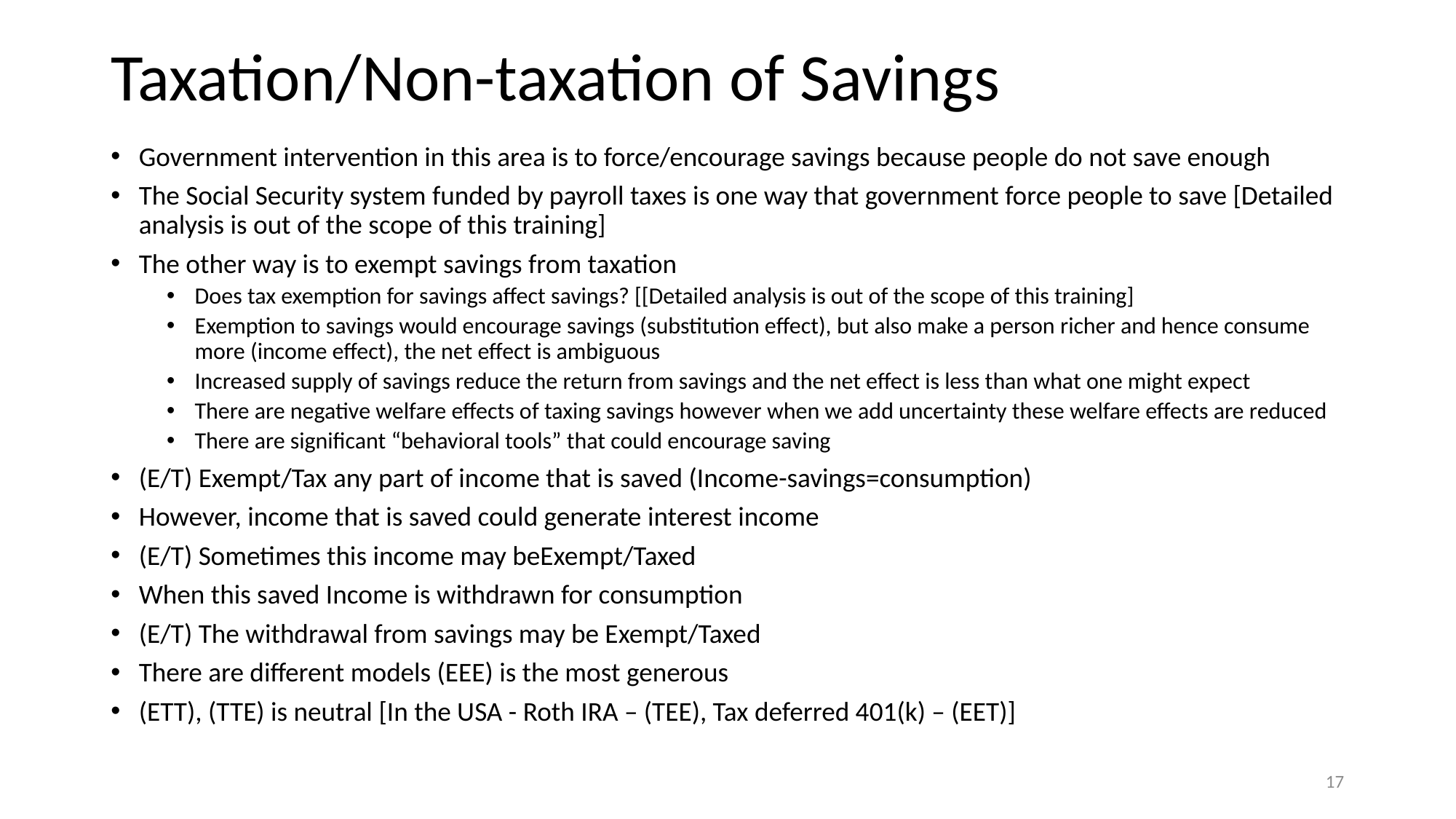

# Taxation/Non-taxation of Savings
Government intervention in this area is to force/encourage savings because people do not save enough
The Social Security system funded by payroll taxes is one way that government force people to save [Detailed analysis is out of the scope of this training]
The other way is to exempt savings from taxation
Does tax exemption for savings affect savings? [[Detailed analysis is out of the scope of this training]
Exemption to savings would encourage savings (substitution effect), but also make a person richer and hence consume more (income effect), the net effect is ambiguous
Increased supply of savings reduce the return from savings and the net effect is less than what one might expect
There are negative welfare effects of taxing savings however when we add uncertainty these welfare effects are reduced
There are significant “behavioral tools” that could encourage saving
(E/T) Exempt/Tax any part of income that is saved (Income-savings=consumption)
However, income that is saved could generate interest income
(E/T) Sometimes this income may beExempt/Taxed
When this saved Income is withdrawn for consumption
(E/T) The withdrawal from savings may be Exempt/Taxed
There are different models (EEE) is the most generous
(ETT), (TTE) is neutral [In the USA - Roth IRA – (TEE), Tax deferred 401(k) – (EET)]
17